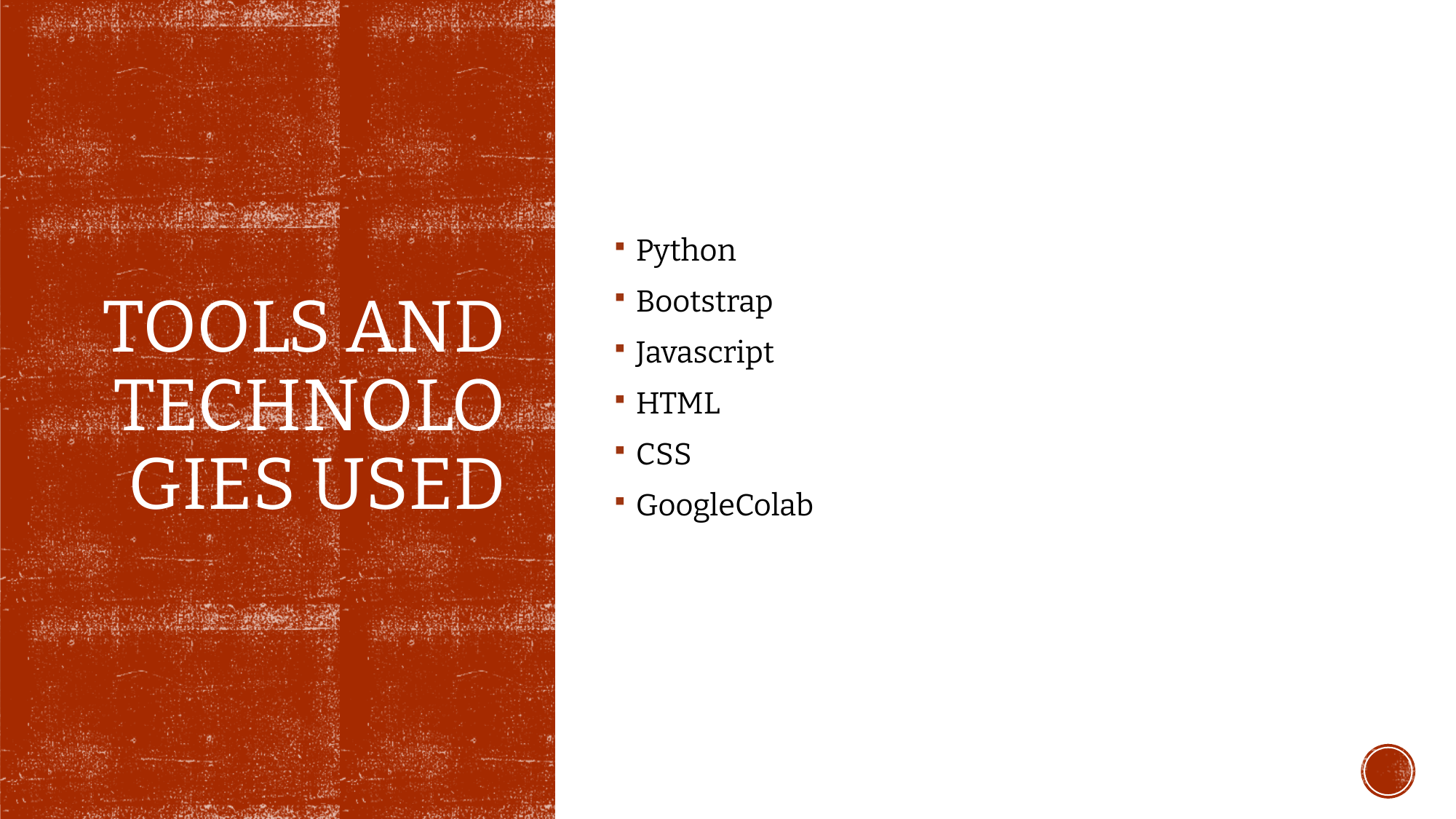

Python
Bootstrap
Javascript
HTML
CSS
GoogleColab

# Tools and Technologies used